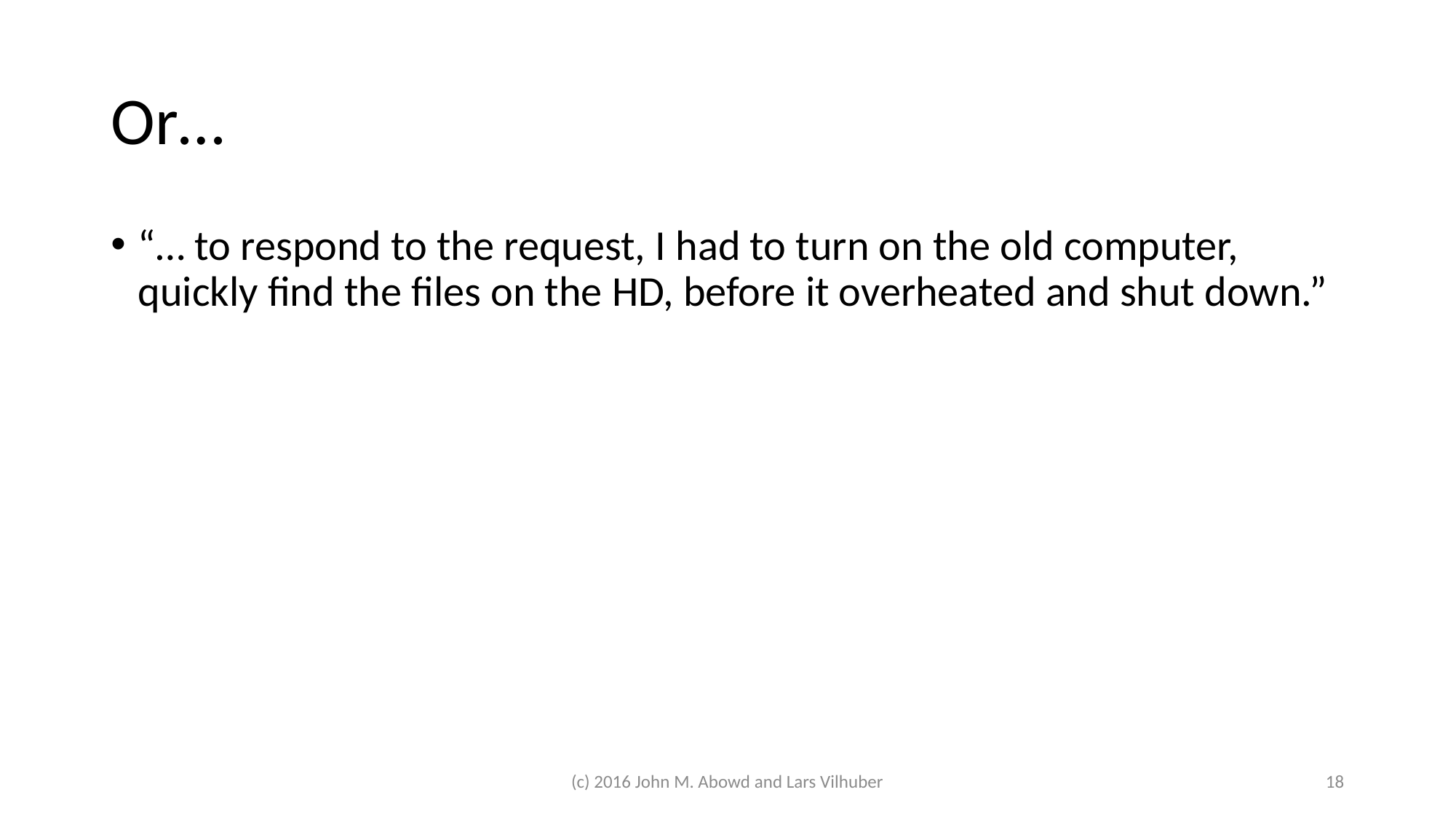

# Or…
“… to respond to the request, I had to turn on the old computer, quickly find the files on the HD, before it overheated and shut down.”
(c) 2016 John M. Abowd and Lars Vilhuber
18